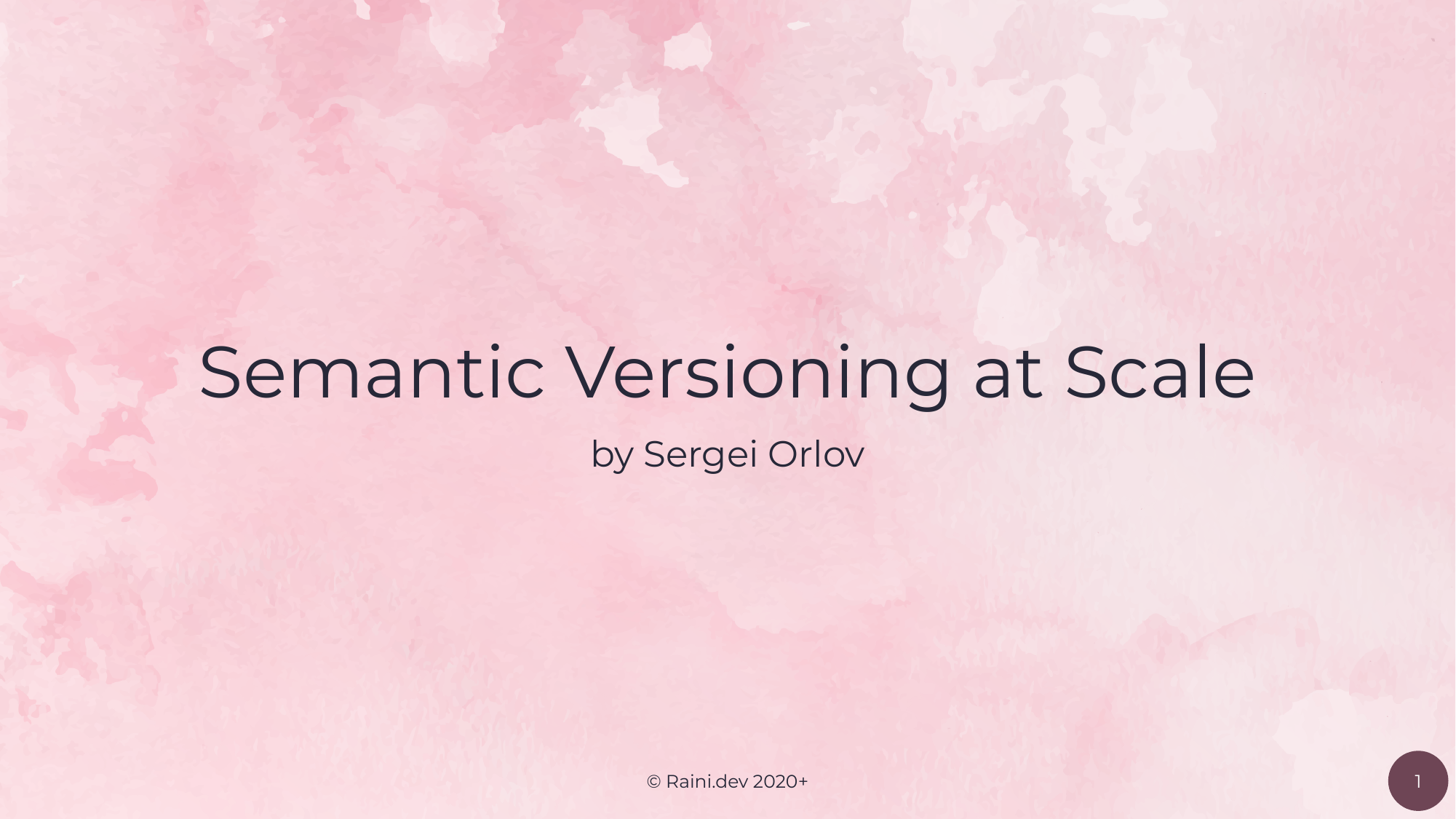

# Semantic Versioning at Scale
by Sergei Orlov
© Raini.dev 2020+
1